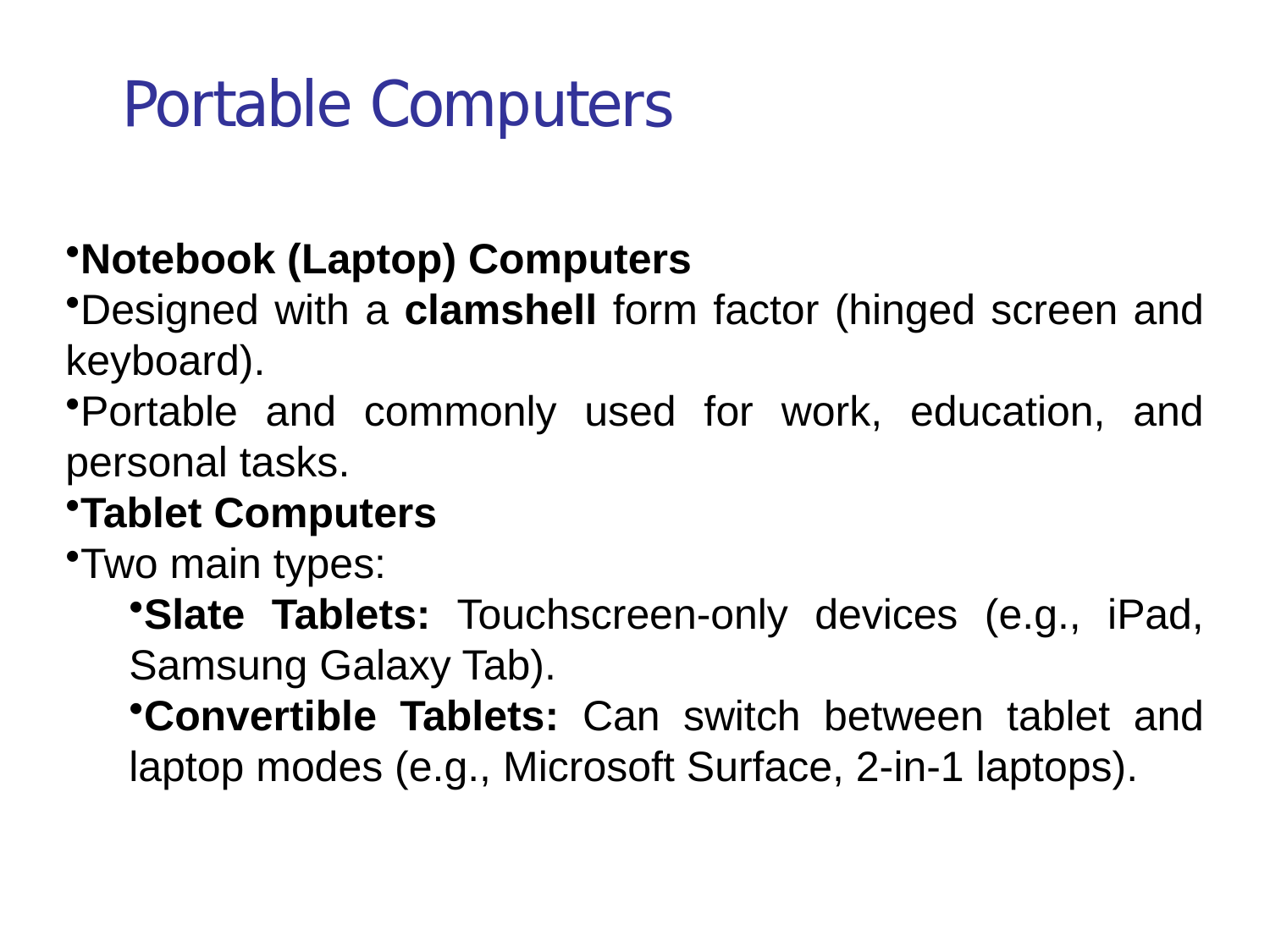

# Portable Computers
Notebook (Laptop) Computers
Designed with a clamshell form factor (hinged screen and keyboard).
Portable and commonly used for work, education, and personal tasks.
Tablet Computers
Two main types:
Slate Tablets: Touchscreen-only devices (e.g., iPad, Samsung Galaxy Tab).
Convertible Tablets: Can switch between tablet and laptop modes (e.g., Microsoft Surface, 2-in-1 laptops).